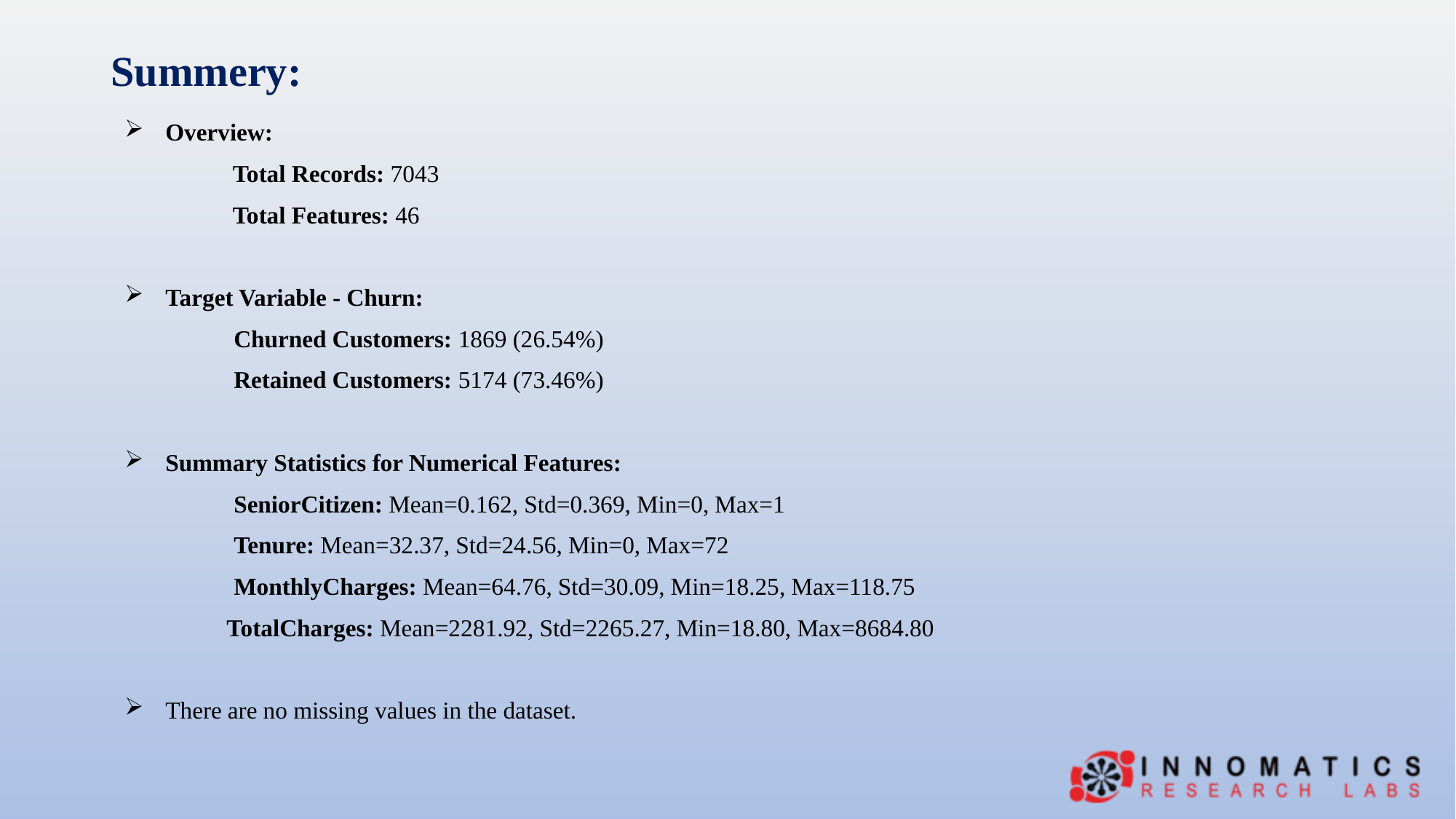

# Summery:
Overview:
                  Total Records: 7043
                  Total Features: 46

Target Variable - Churn:
	Churned Customers: 1869 (26.54%)
	Retained Customers: 5174 (73.46%)

Summary Statistics for Numerical Features:
	SeniorCitizen: Mean=0.162, Std=0.369, Min=0, Max=1
	Tenure: Mean=32.37, Std=24.56, Min=0, Max=72
	MonthlyCharges: Mean=64.76, Std=30.09, Min=18.25, Max=118.75
                 TotalCharges: Mean=2281.92, Std=2265.27, Min=18.80, Max=8684.80

There are no missing values in the dataset.